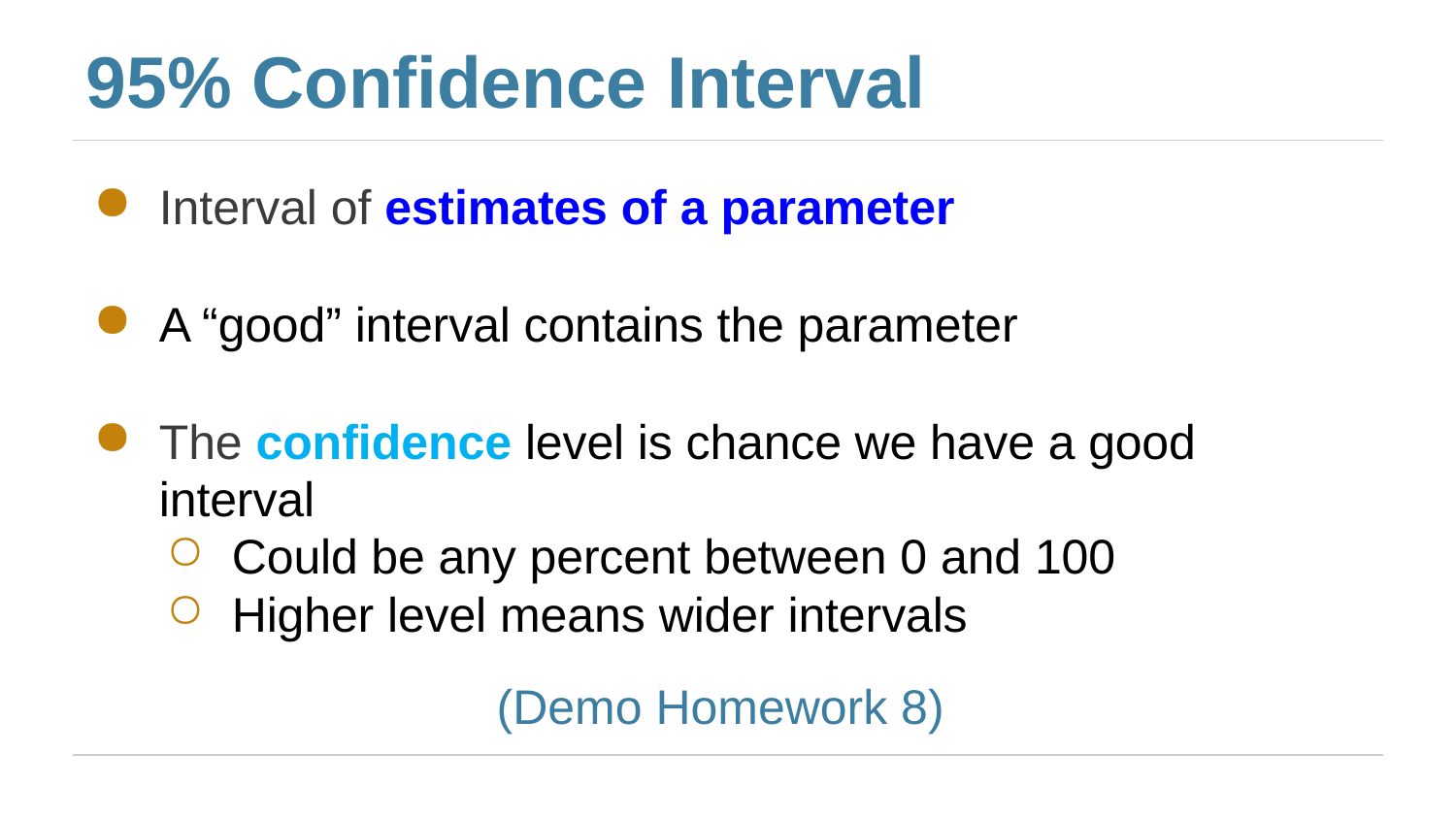

# 95% Confidence Interval
Interval of estimates of a parameter

A “good” interval contains the parameter

The confidence level is chance we have a good interval
Could be any percent between 0 and 100
Higher level means wider intervals
(Demo Homework 8)